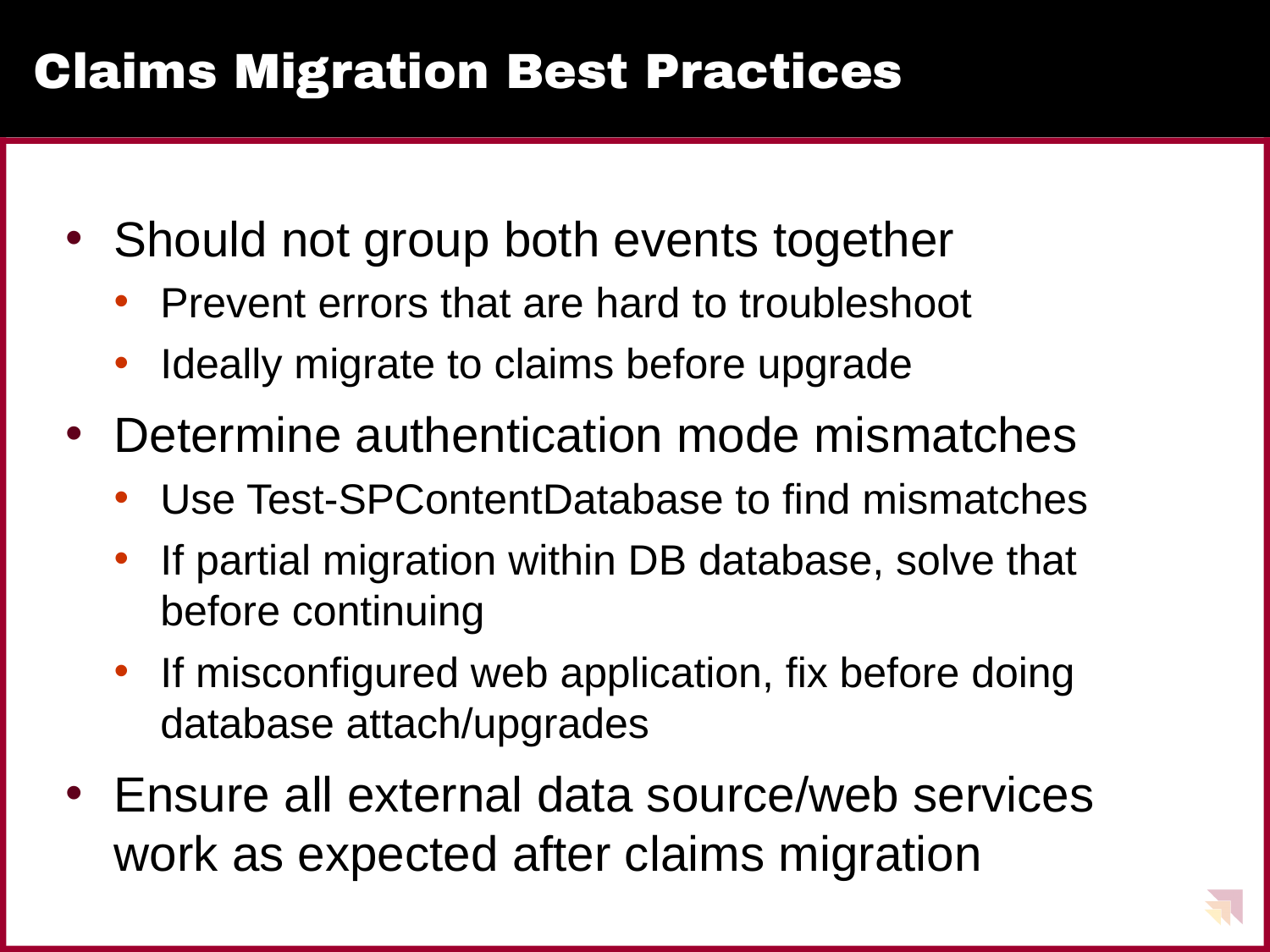

# Claims Migration Best Practices
Should not group both events together
Prevent errors that are hard to troubleshoot
Ideally migrate to claims before upgrade
Determine authentication mode mismatches
Use Test-SPContentDatabase to find mismatches
If partial migration within DB database, solve that before continuing
If misconfigured web application, fix before doing database attach/upgrades
Ensure all external data source/web services work as expected after claims migration